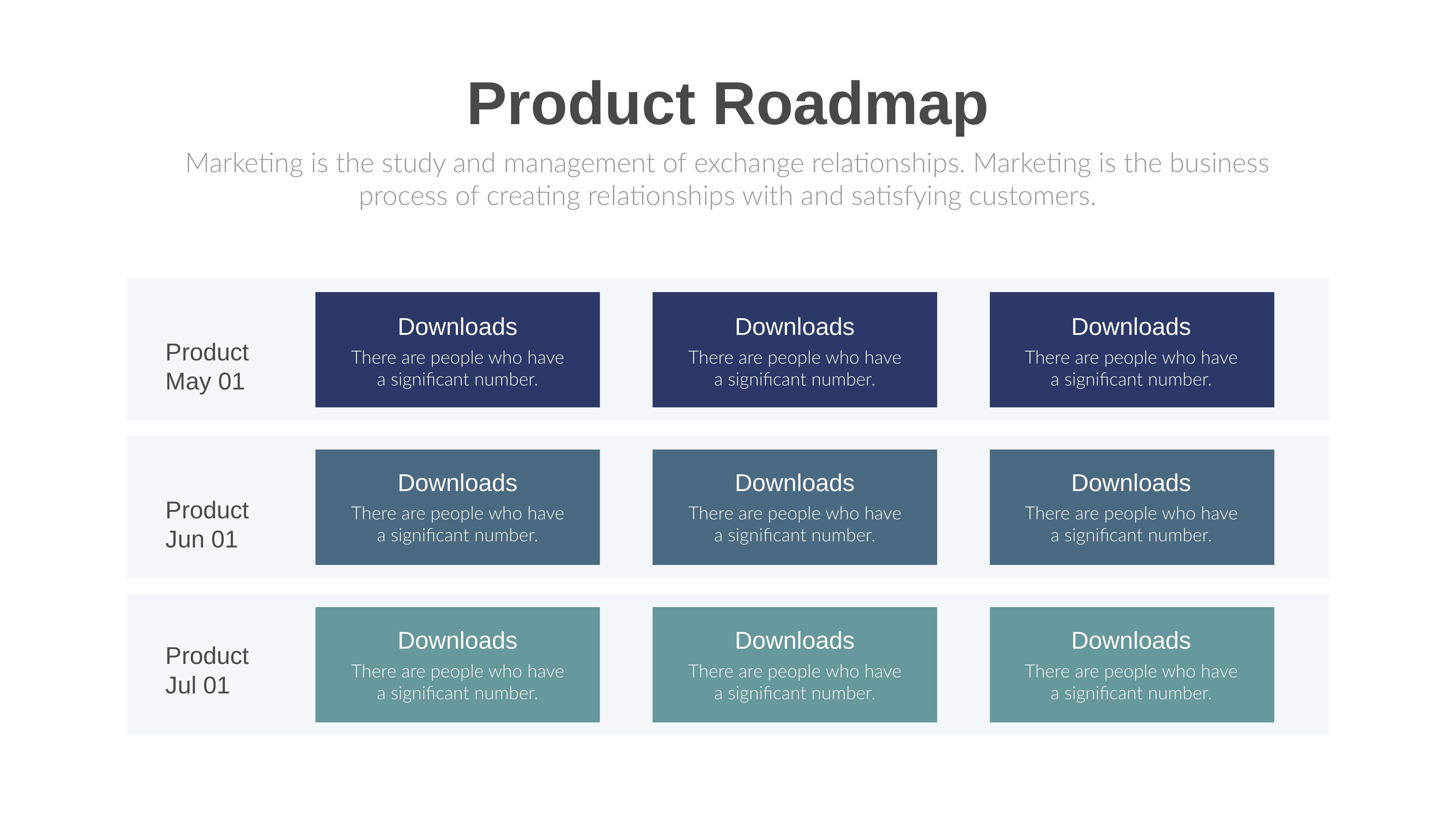

Product Roadmap
Marketing is the study and management of exchange relationships. Marketing is the business process of creating relationships with and satisfying customers.

Downloads
There are people who have a significant number.
Downloads
There are people who have a significant number.
Downloads
There are people who have a significant number.
Product
May 01

Downloads
There are people who have a significant number.
Downloads
There are people who have a significant number.
Downloads
There are people who have a significant number.
Product
Jun 01

Downloads
There are people who have a significant number.
Downloads
There are people who have a significant number.
Downloads
There are people who have a significant number.
Product
Jul 01